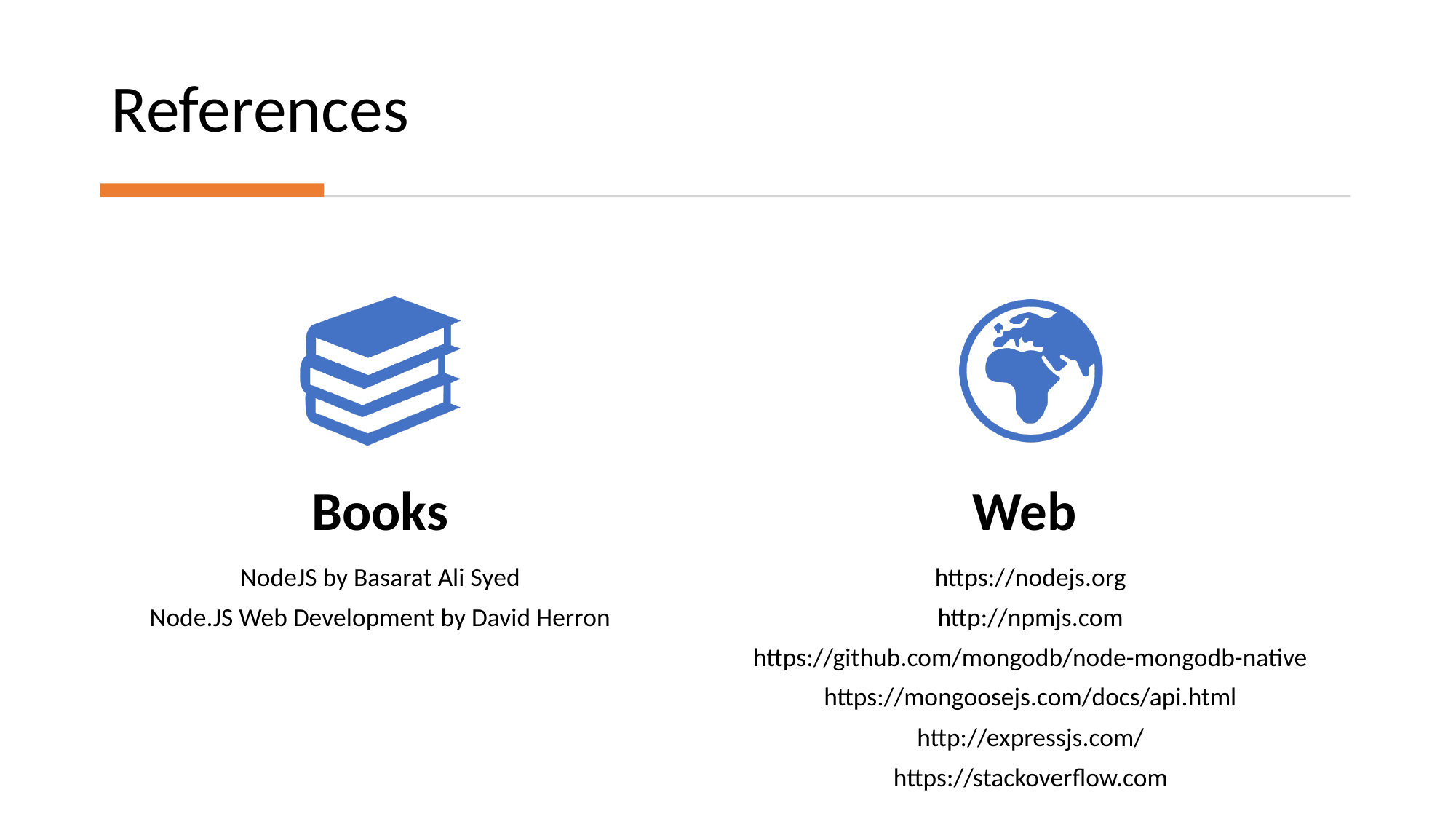

# References

Books
NodeJS by Basarat Ali Syed
Node.JS Web Development by David Herron
Web
https://nodejs.org
http://npmjs.com
https://github.com/mongodb/node-mongodb-native
https://mongoosejs.com/docs/api.html
http://expressjs.com/
https://stackoverflow.com